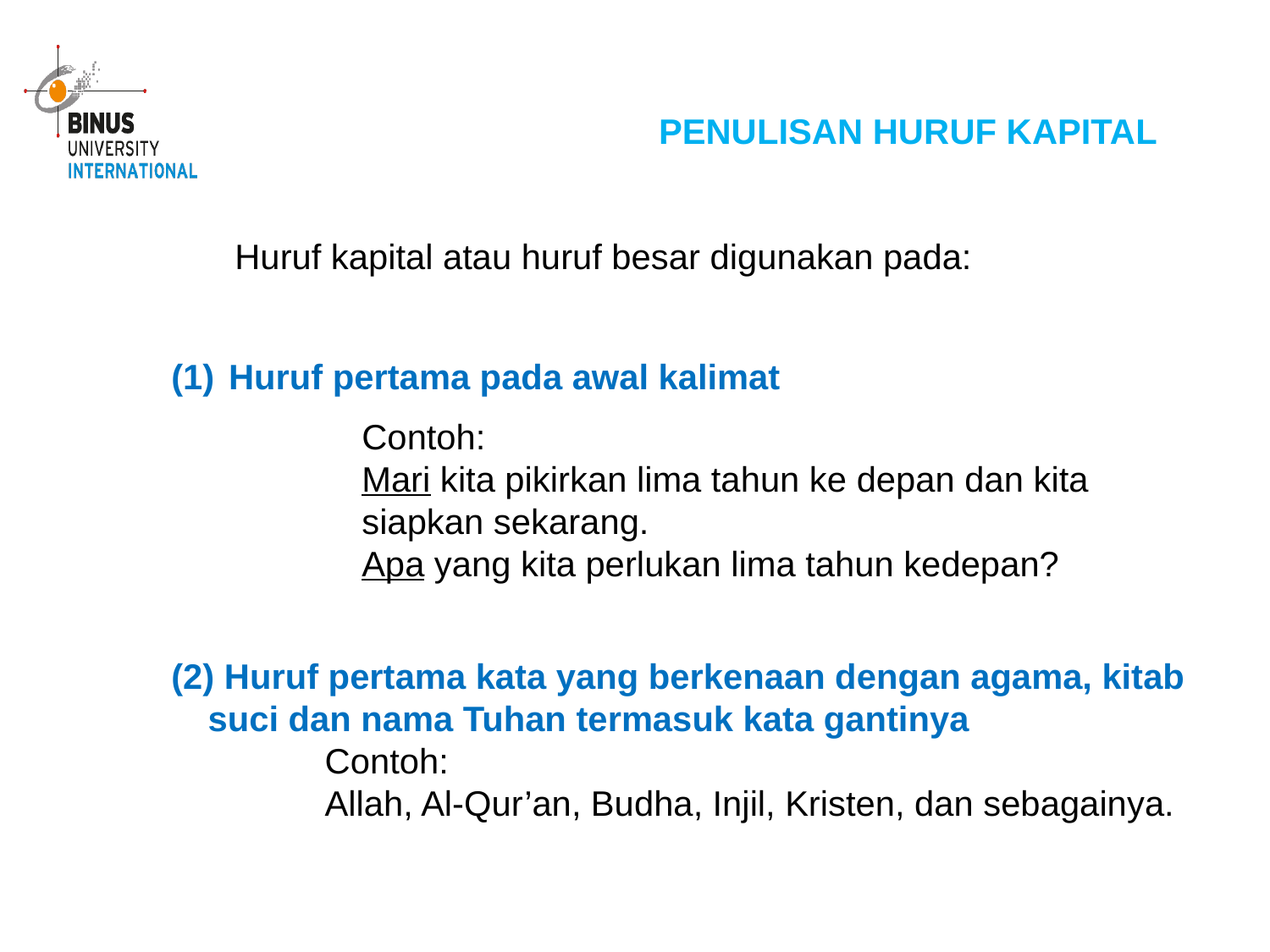

PENULISAN HURUF KAPITAL
Huruf kapital atau huruf besar digunakan pada:

 Huruf pertama pada awal kalimat
Contoh:
Mari kita pikirkan lima tahun ke depan dan kita siapkan sekarang.
Apa yang kita perlukan lima tahun kedepan?

(2) Huruf pertama kata yang berkenaan dengan agama, kitab suci dan nama Tuhan termasuk kata gantinya
Contoh:
Allah, Al-Qur’an, Budha, Injil, Kristen, dan sebagainya.